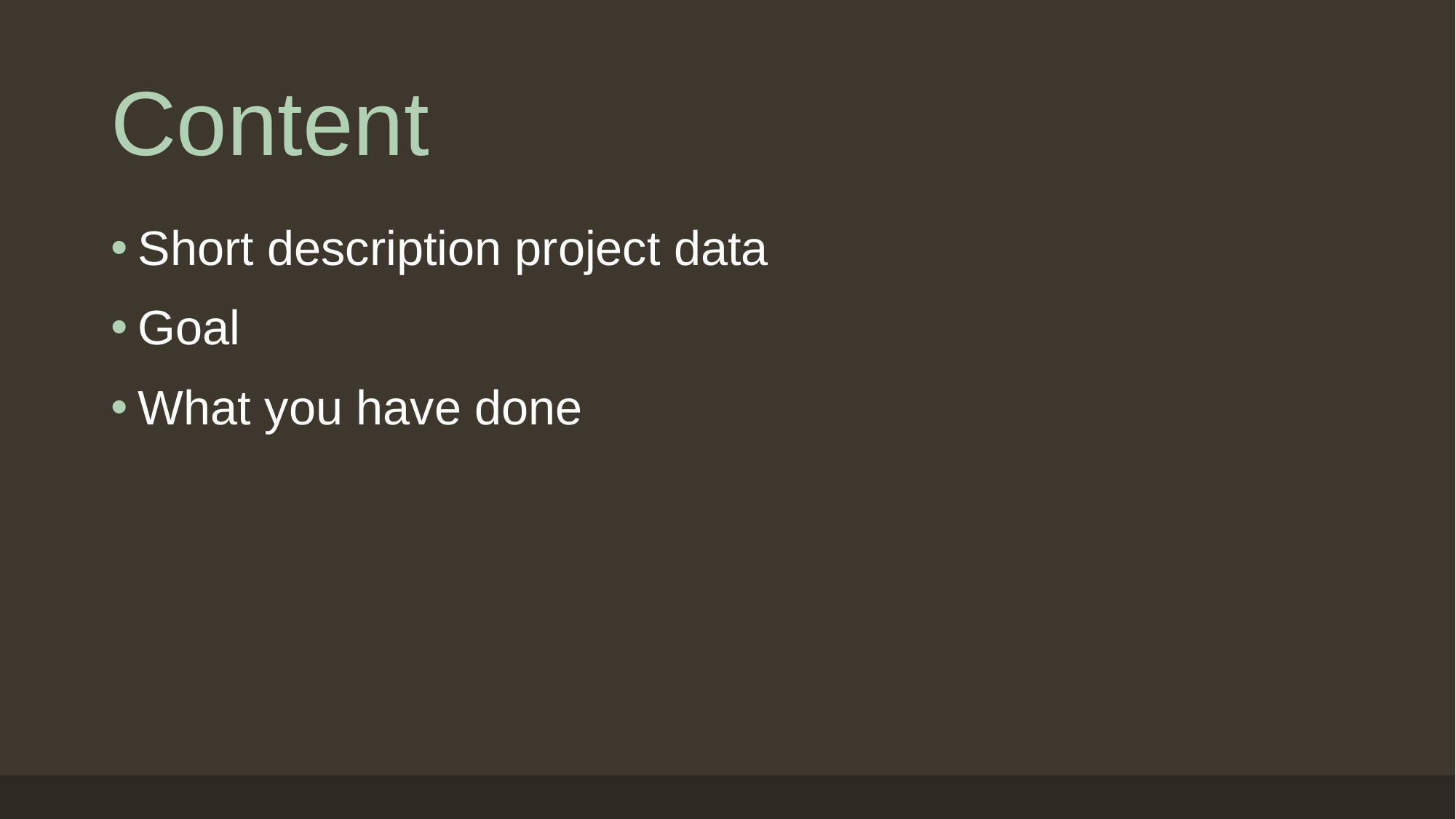

# Content
Short description project data
Goal
What you have done